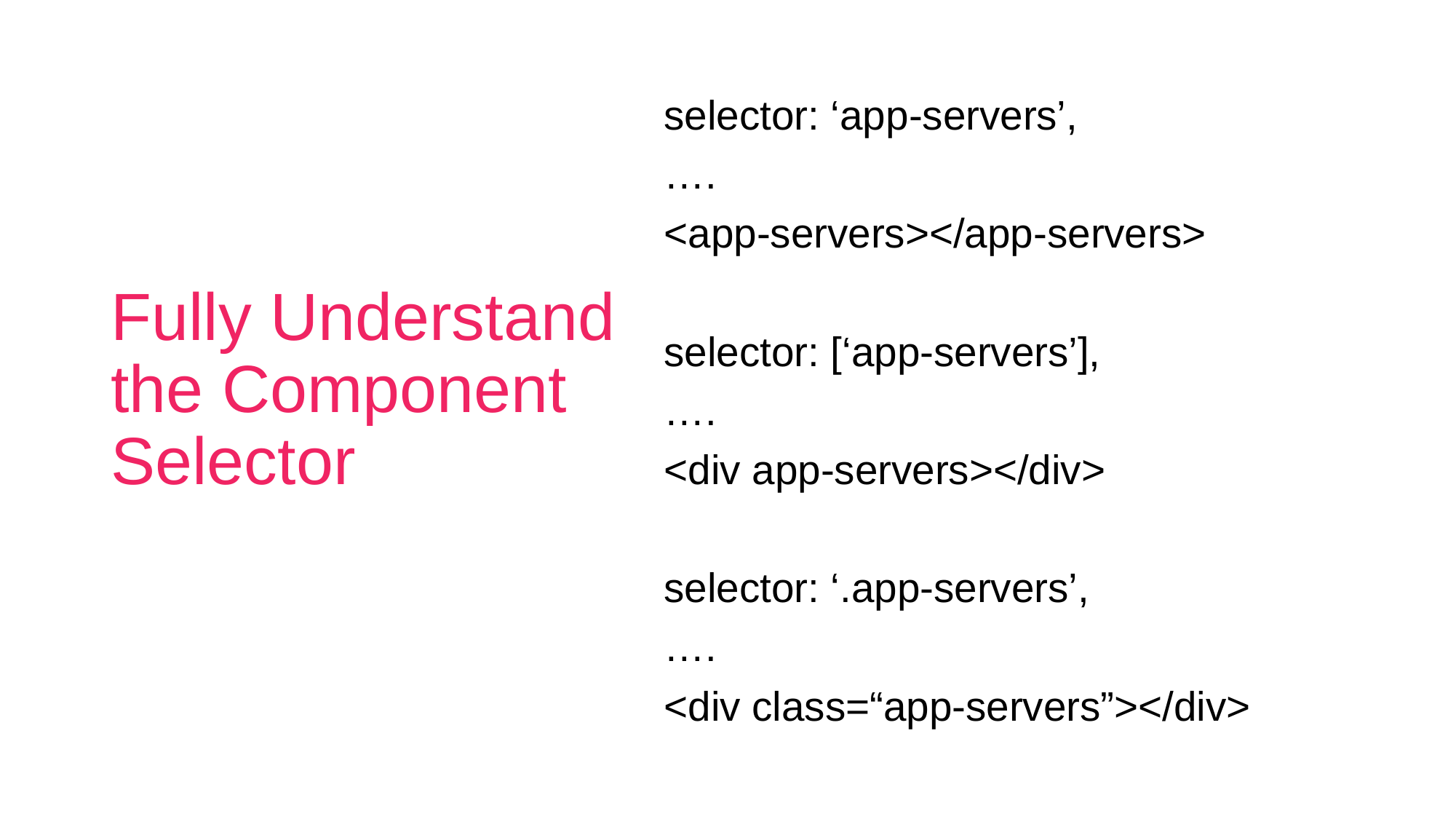

# Fully Understand the Component Selector
selector: ‘app-servers’,
….
<app-servers></app-servers>

selector: [‘app-servers’],
….
<div app-servers></div>

selector: ‘.app-servers’,
….
<div class=“app-servers”></div>